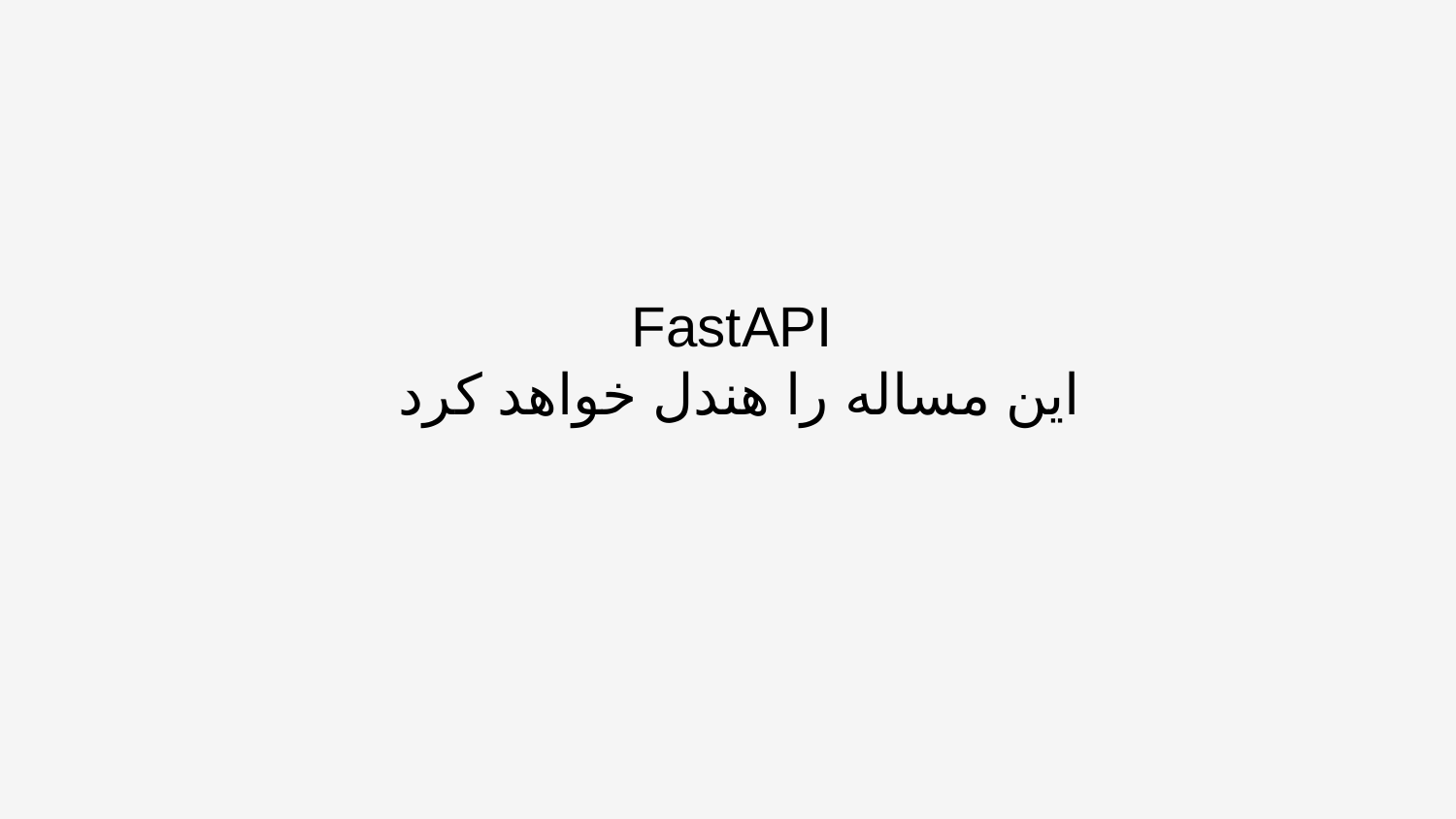

# FastAPI
این مساله را هندل خواهد کرد